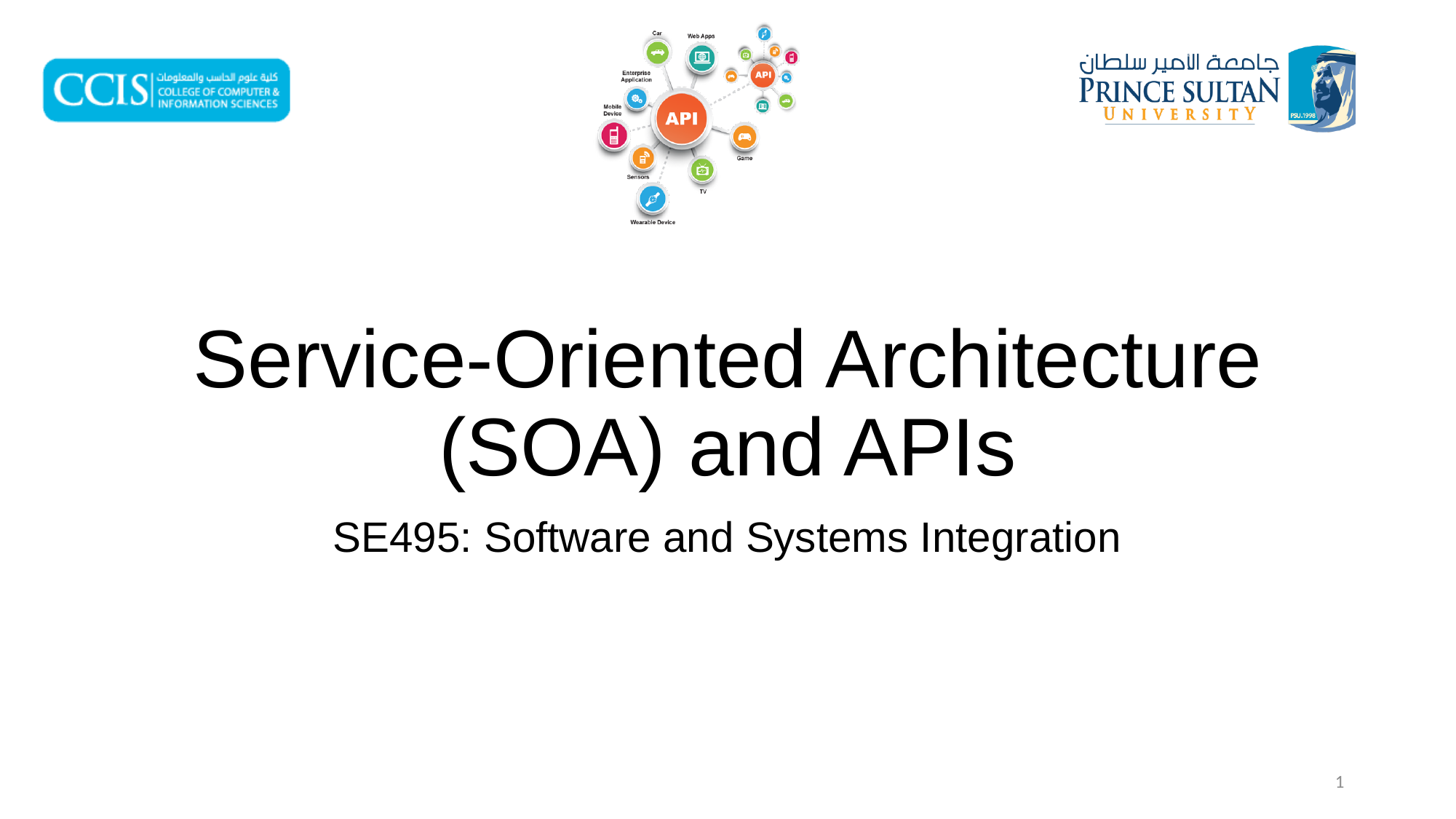

# Service-Oriented Architecture (SOA) and APIs
SE495: Software and Systems Integration
1